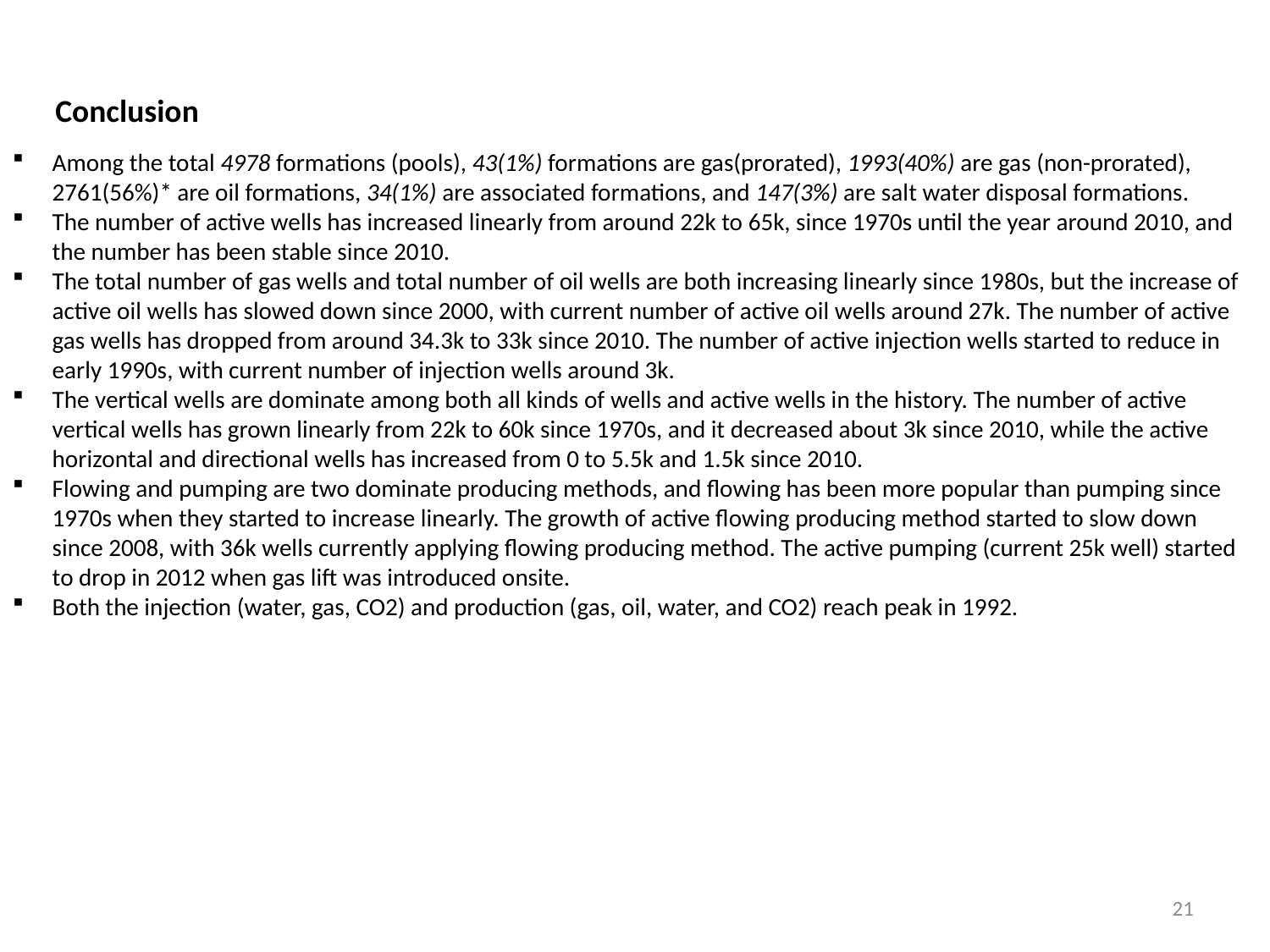

Conclusion
Among the total 4978 formations (pools), 43(1%) formations are gas(prorated), 1993(40%) are gas (non-prorated), 2761(56%)* are oil formations, 34(1%) are associated formations, and 147(3%) are salt water disposal formations.
The number of active wells has increased linearly from around 22k to 65k, since 1970s until the year around 2010, and the number has been stable since 2010.
The total number of gas wells and total number of oil wells are both increasing linearly since 1980s, but the increase of active oil wells has slowed down since 2000, with current number of active oil wells around 27k. The number of active gas wells has dropped from around 34.3k to 33k since 2010. The number of active injection wells started to reduce in early 1990s, with current number of injection wells around 3k.
The vertical wells are dominate among both all kinds of wells and active wells in the history. The number of active vertical wells has grown linearly from 22k to 60k since 1970s, and it decreased about 3k since 2010, while the active horizontal and directional wells has increased from 0 to 5.5k and 1.5k since 2010.
Flowing and pumping are two dominate producing methods, and flowing has been more popular than pumping since 1970s when they started to increase linearly. The growth of active flowing producing method started to slow down since 2008, with 36k wells currently applying flowing producing method. The active pumping (current 25k well) started to drop in 2012 when gas lift was introduced onsite.
Both the injection (water, gas, CO2) and production (gas, oil, water, and CO2) reach peak in 1992.
21